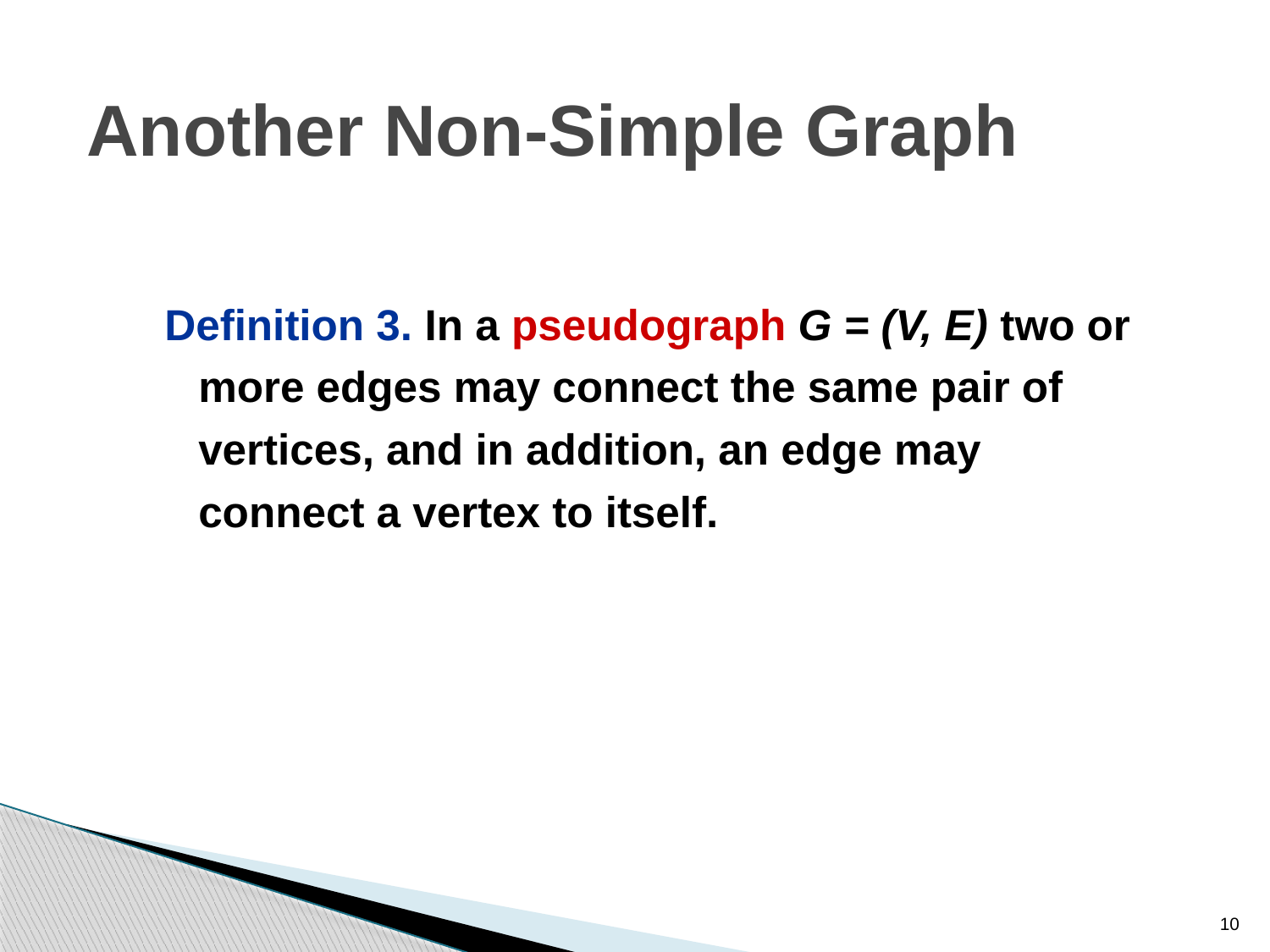

# Another Non-Simple Graph

Definition 3. In a pseudograph G = (V, E) two or more edges may connect the same pair of vertices, and in addition, an edge may connect a vertex to itself.

10